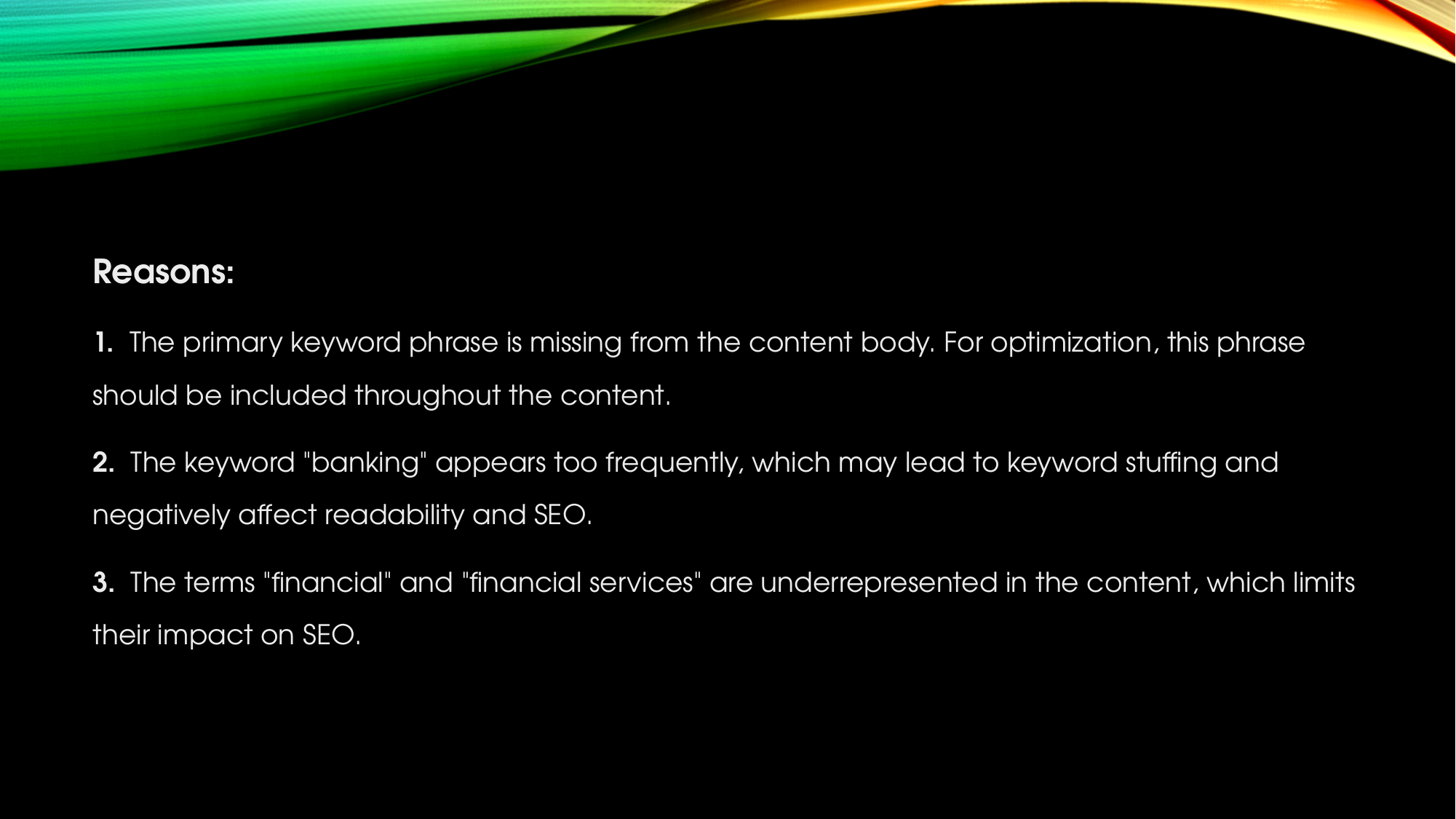

Reasons:
1.  The primary keyword phrase is missing from the content body. For optimization, this phrase should be included throughout the content.
2.  The keyword "banking" appears too frequently, which may lead to keyword stuffing and negatively affect readability and SEO.
3.  The terms "financial" and "financial services" are underrepresented in the content, which limits their impact on SEO.